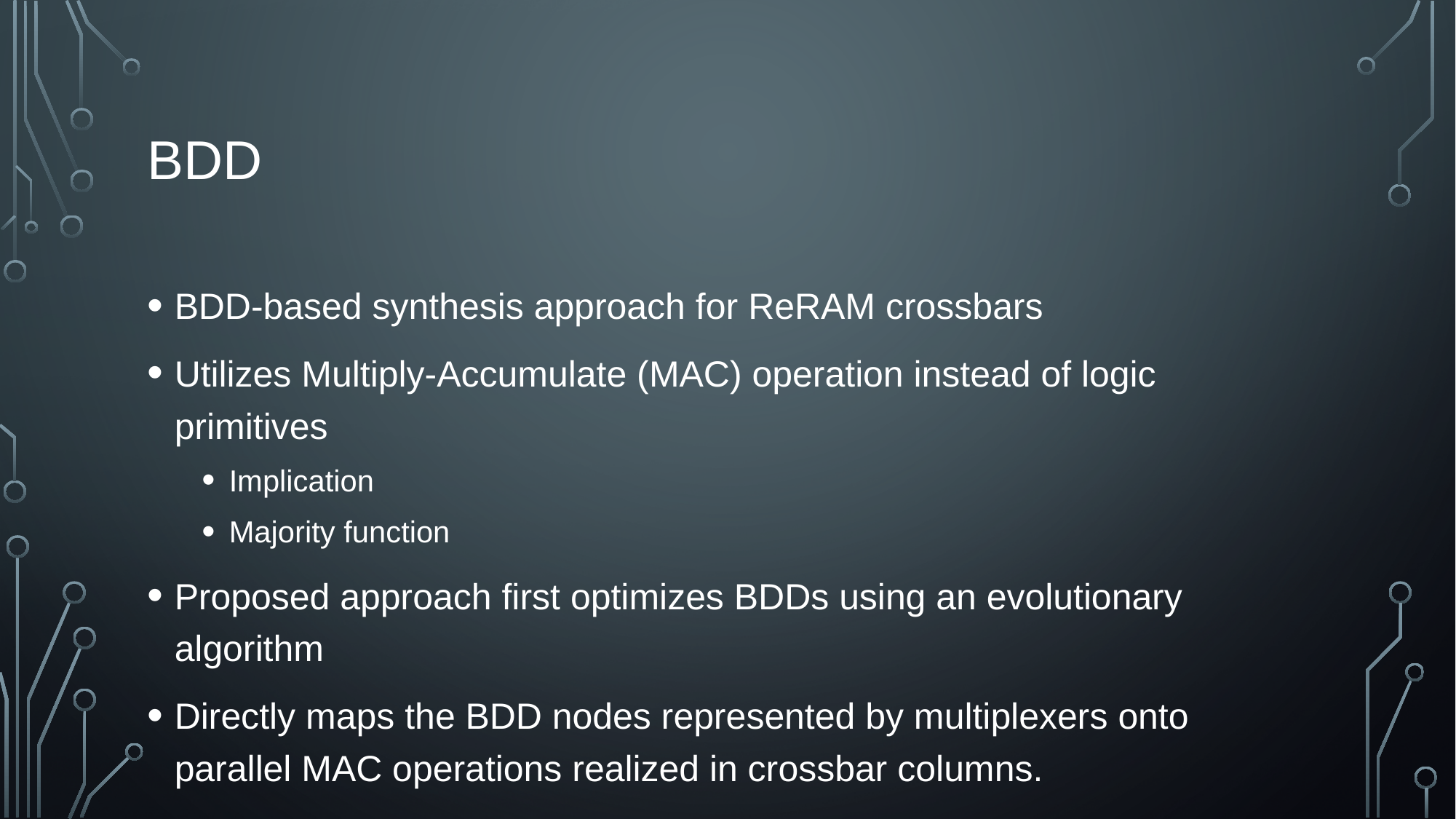

# BDD
BDD-based synthesis approach for ReRAM crossbars
Utilizes Multiply-Accumulate (MAC) operation instead of logic primitives
Implication
Majority function
Proposed approach first optimizes BDDs using an evolutionary algorithm
Directly maps the BDD nodes represented by multiplexers onto parallel MAC operations realized in crossbar columns.